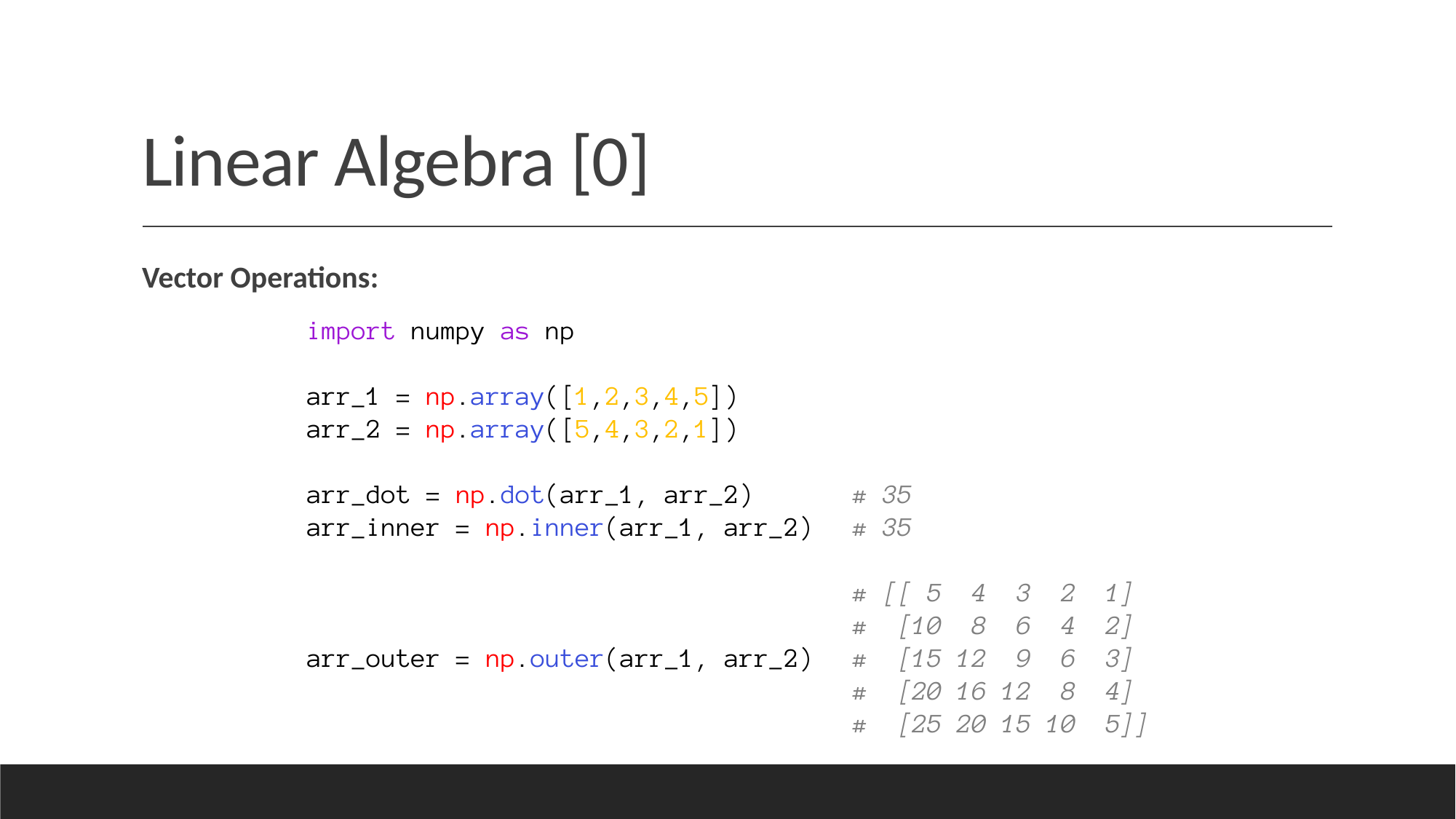

# Linear Algebra [0]
Vector Operations:
import numpy as np

arr_1 = np.array([1,2,3,4,5])
arr_2 = np.array([5,4,3,2,1])

arr_dot = np.dot(arr_1, arr_2)	# 35
arr_inner = np.inner(arr_1, arr_2)	# 35

					# [[ 5  4  3  2  1]
 					#  [10  8  6  4  2]
arr_outer = np.outer(arr_1, arr_2)	#  [15 12  9  6  3]
 					#  [20 16 12  8  4]
 					#  [25 20 15 10  5]]